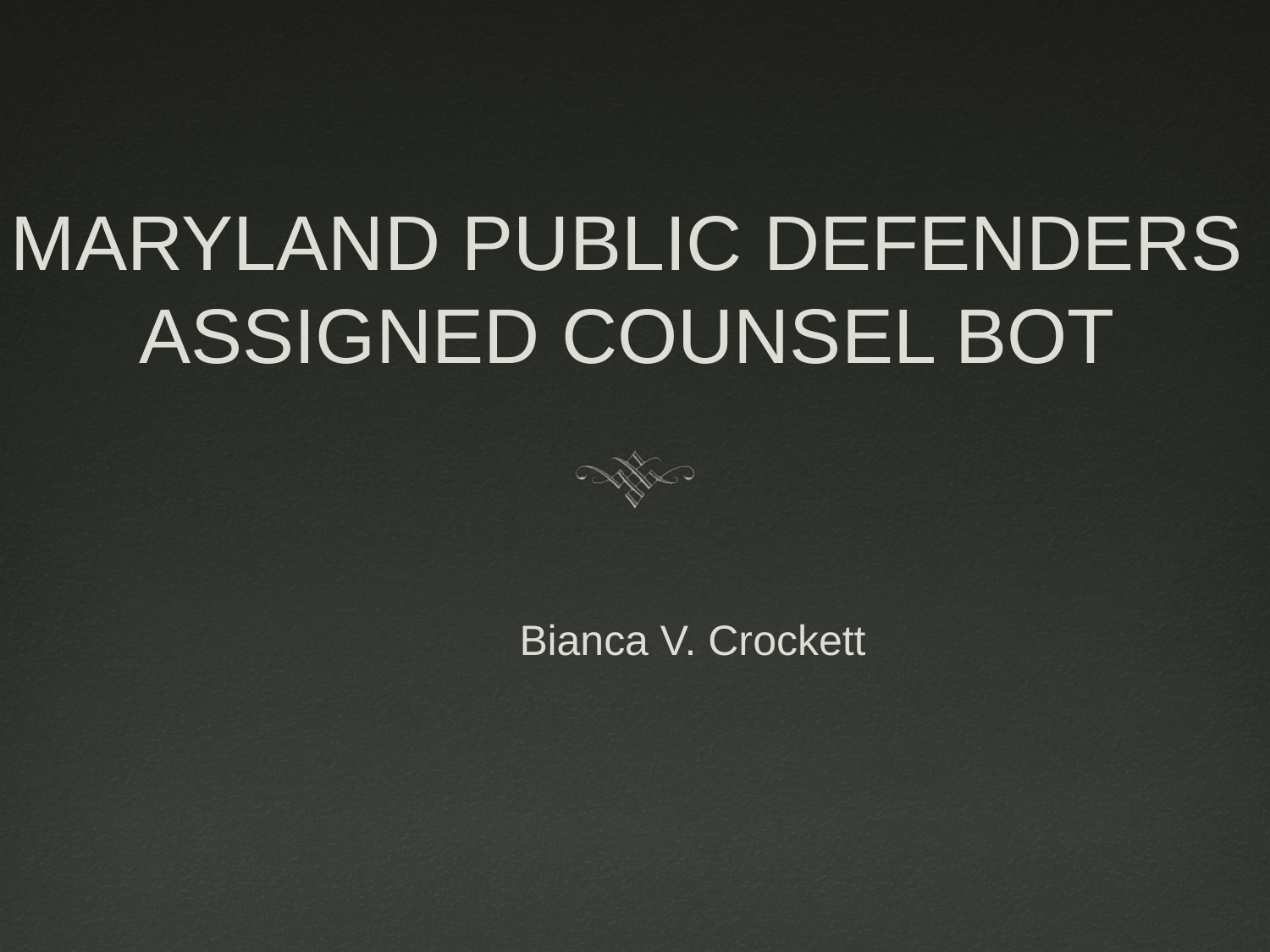

# MARYLAND PUBLIC DEFENDERS ASSIGNED COUNSEL BOT

	 Bianca V. Crockett